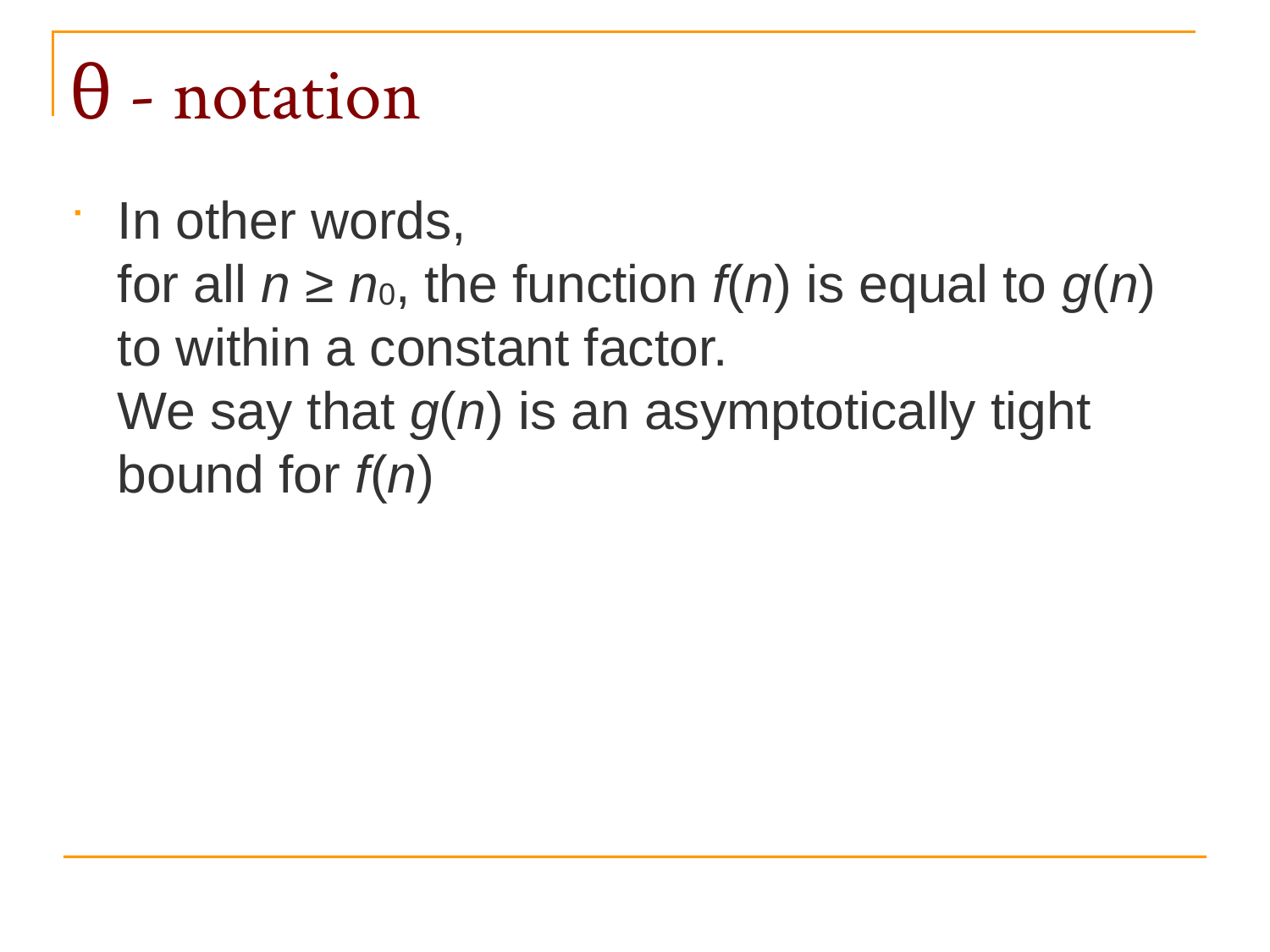

# θ - notation
In other words,
for all n ≥ n0, the function f(n) is equal to g(n) to within a constant factor.
We say that g(n) is an asymptotically tight bound for f(n)